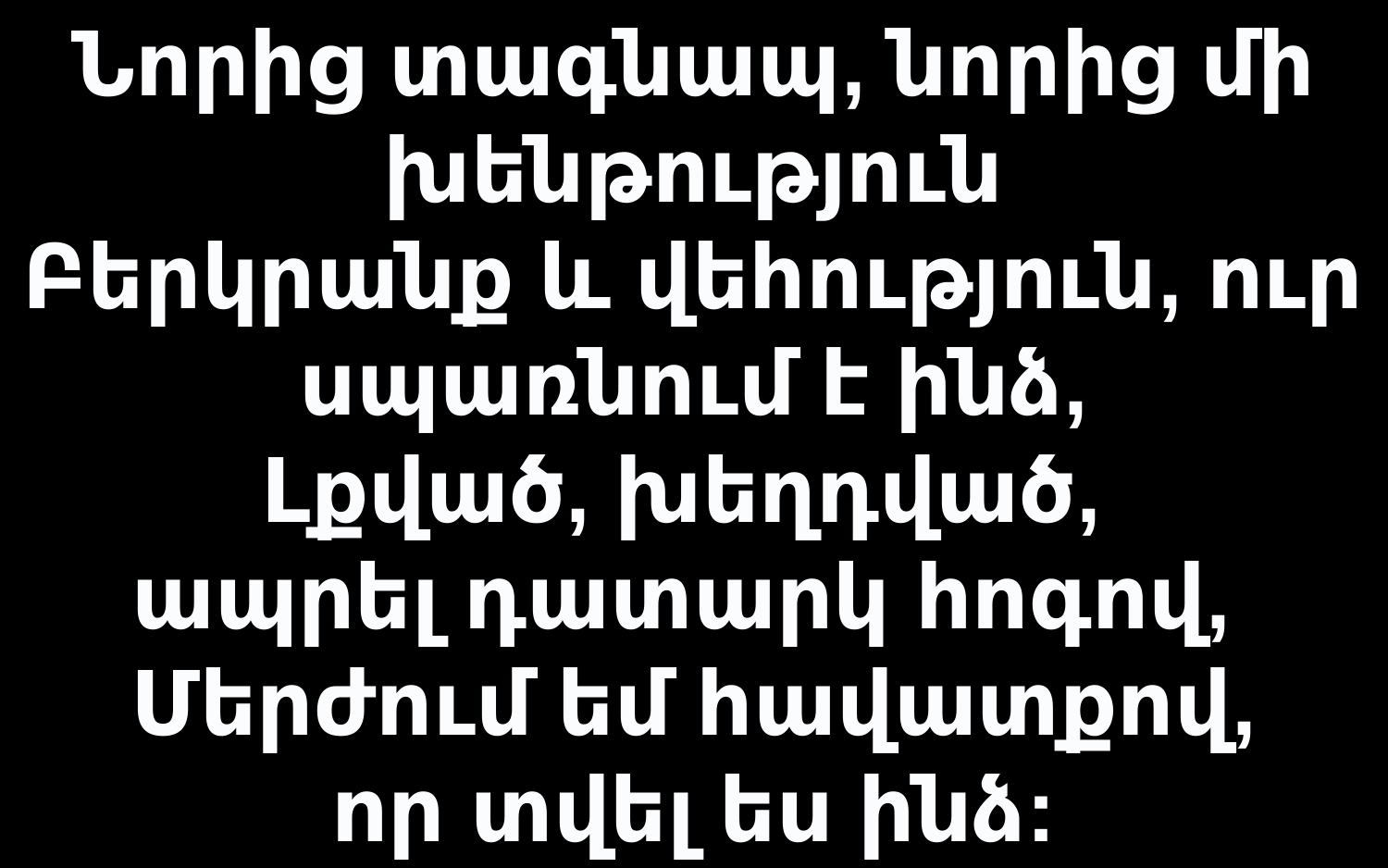

# Նորից տագնապ, նորից մի խենթություն Բերկրանք և վեհություն, ուր սպառնում է ինձ, Լքված, խեղդված, ապրել դատարկ հոգով, Մերժում եմ հավատքով, որ տվել ես ինձ: